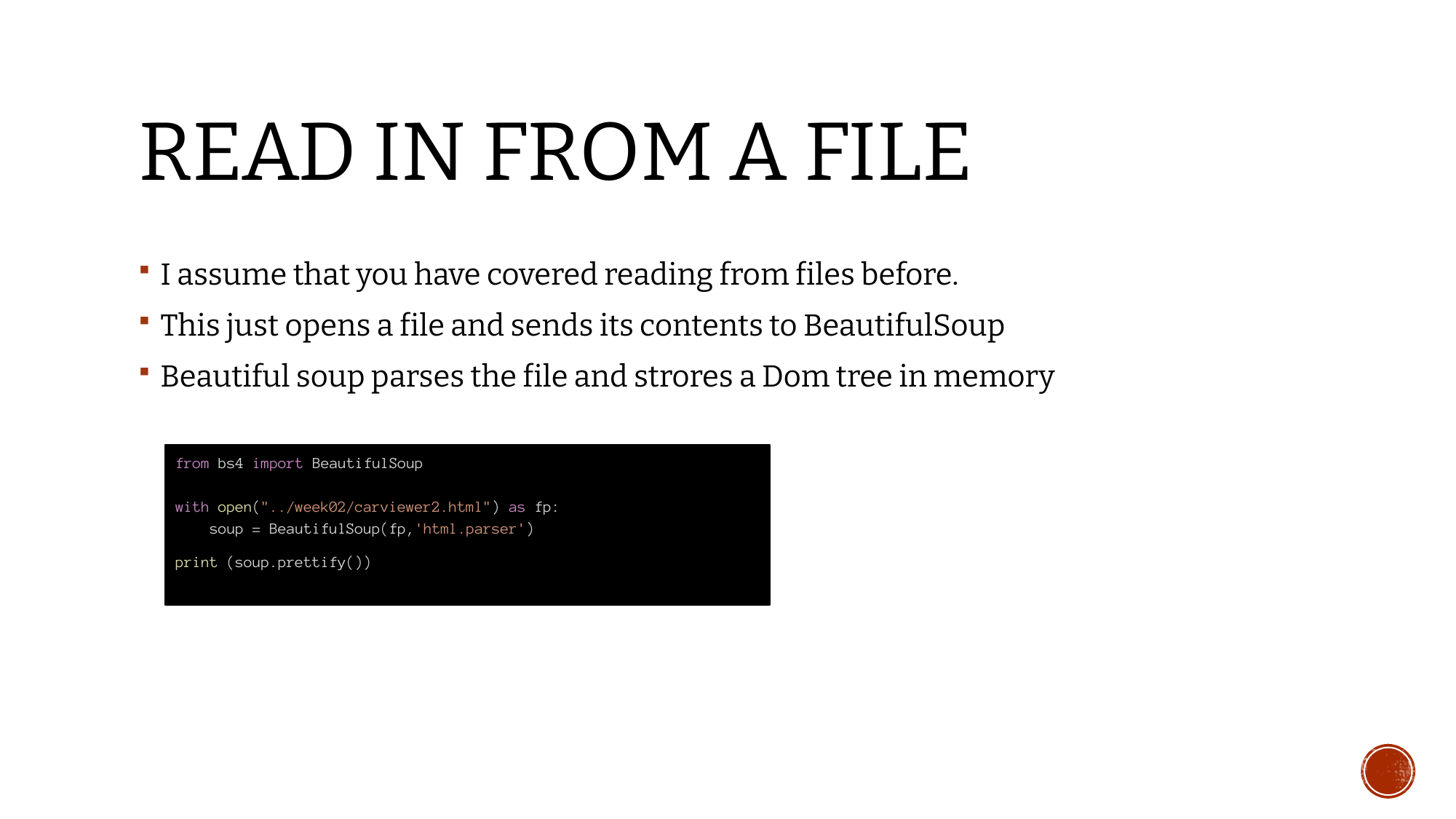

# Read in from a file
I assume that you have covered reading from files before.
This just opens a file and sends its contents to BeautifulSoup
Beautiful soup parses the file and strores a Dom tree in memory
from bs4 import BeautifulSoup

with open("../week02/carviewer2.html") as fp:
    soup = BeautifulSoup(fp,'html.parser')
print (soup.prettify())